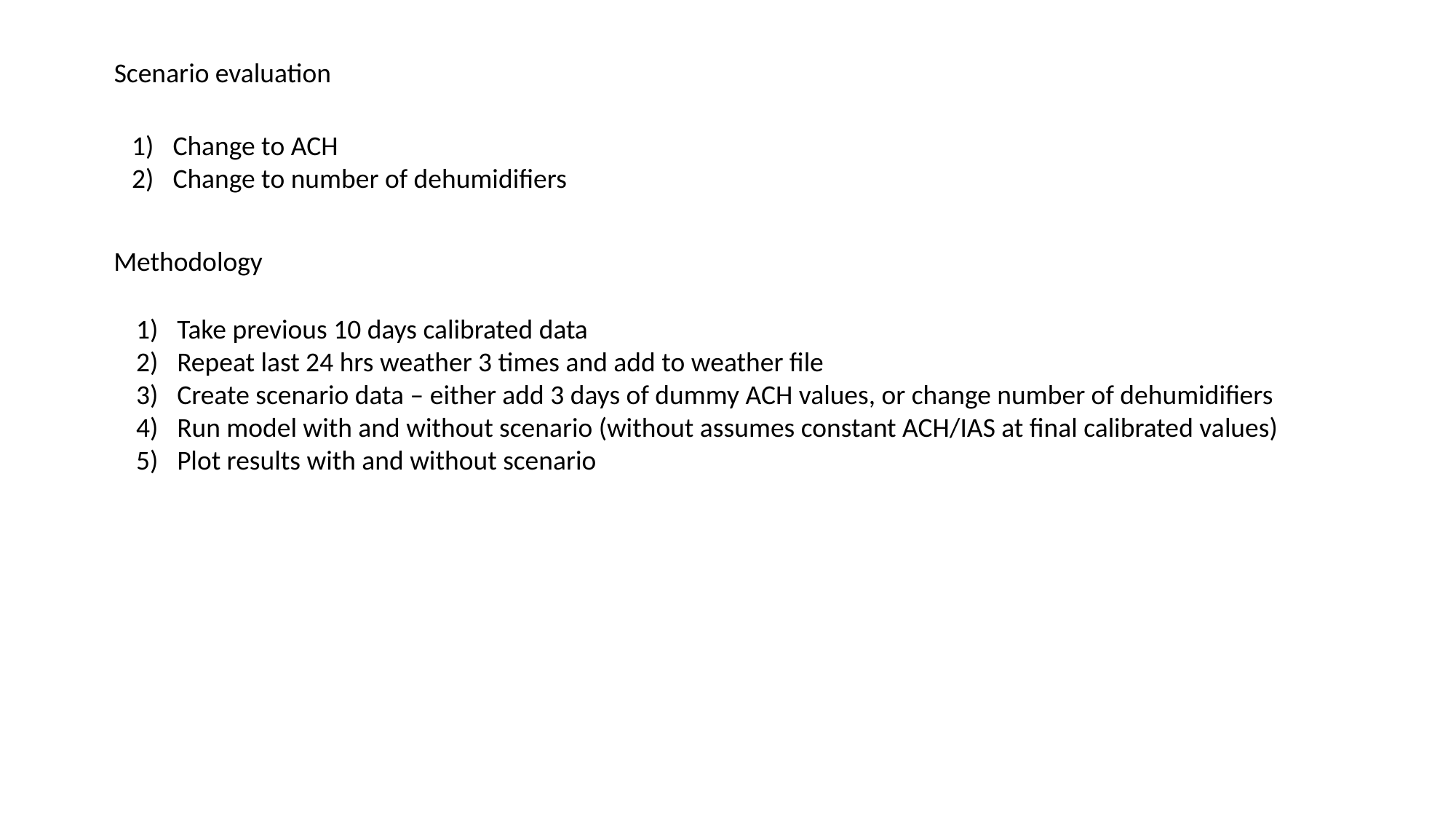

Scenario evaluation
Change to ACH
Change to number of dehumidifiers
Methodology
Take previous 10 days calibrated data
Repeat last 24 hrs weather 3 times and add to weather file
Create scenario data – either add 3 days of dummy ACH values, or change number of dehumidifiers
Run model with and without scenario (without assumes constant ACH/IAS at final calibrated values)
Plot results with and without scenario